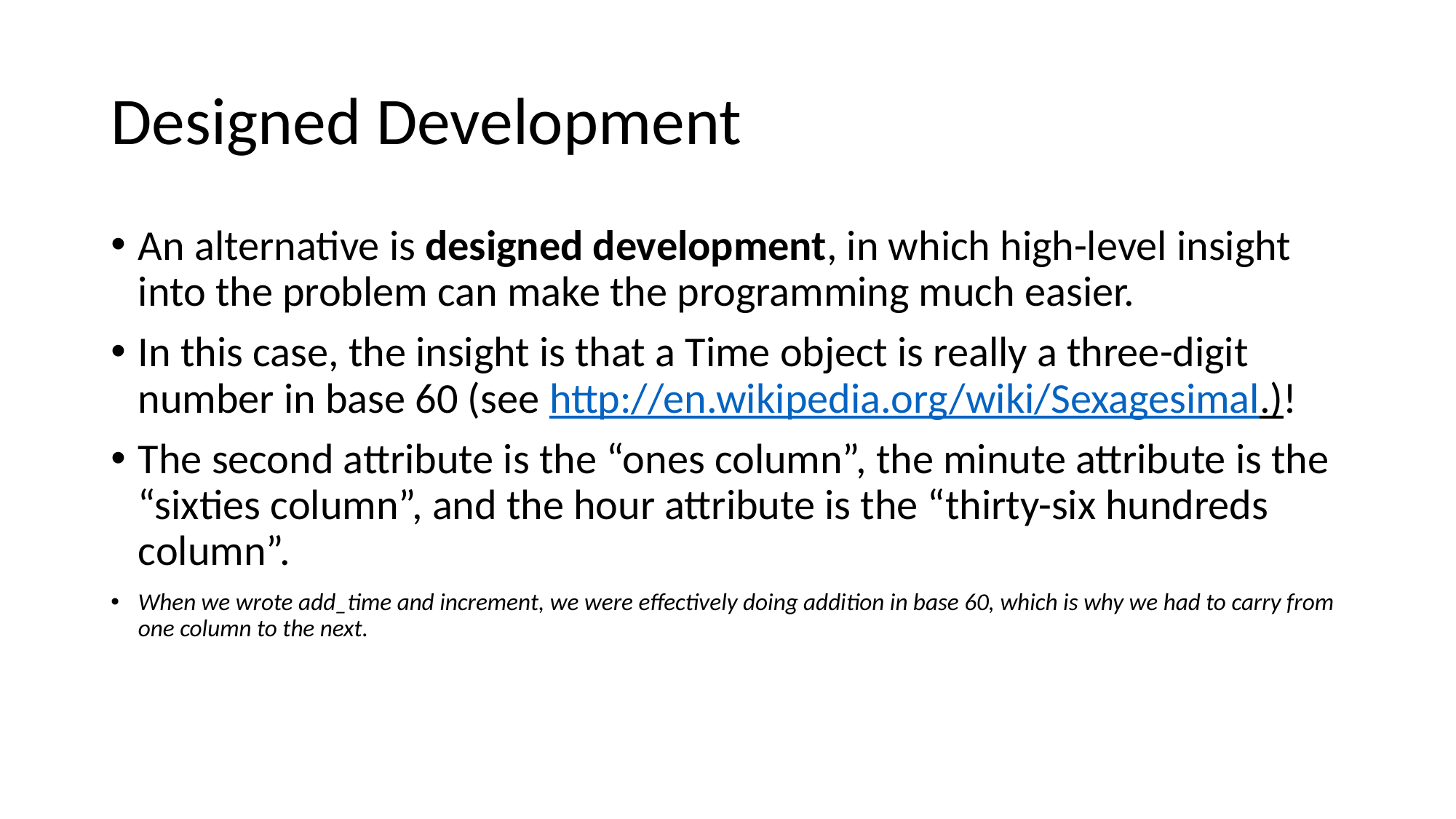

# Designed Development
An alternative is designed development, in which high-level insight into the problem can make the programming much easier.
In this case, the insight is that a Time object is really a three-digit number in base 60 (see http://en.wikipedia.org/wiki/Sexagesimal.)!
The second attribute is the “ones column”, the minute attribute is the “sixties column”, and the hour attribute is the “thirty-six hundreds column”.
When we wrote add_time and increment, we were effectively doing addition in base 60, which is why we had to carry from one column to the next.